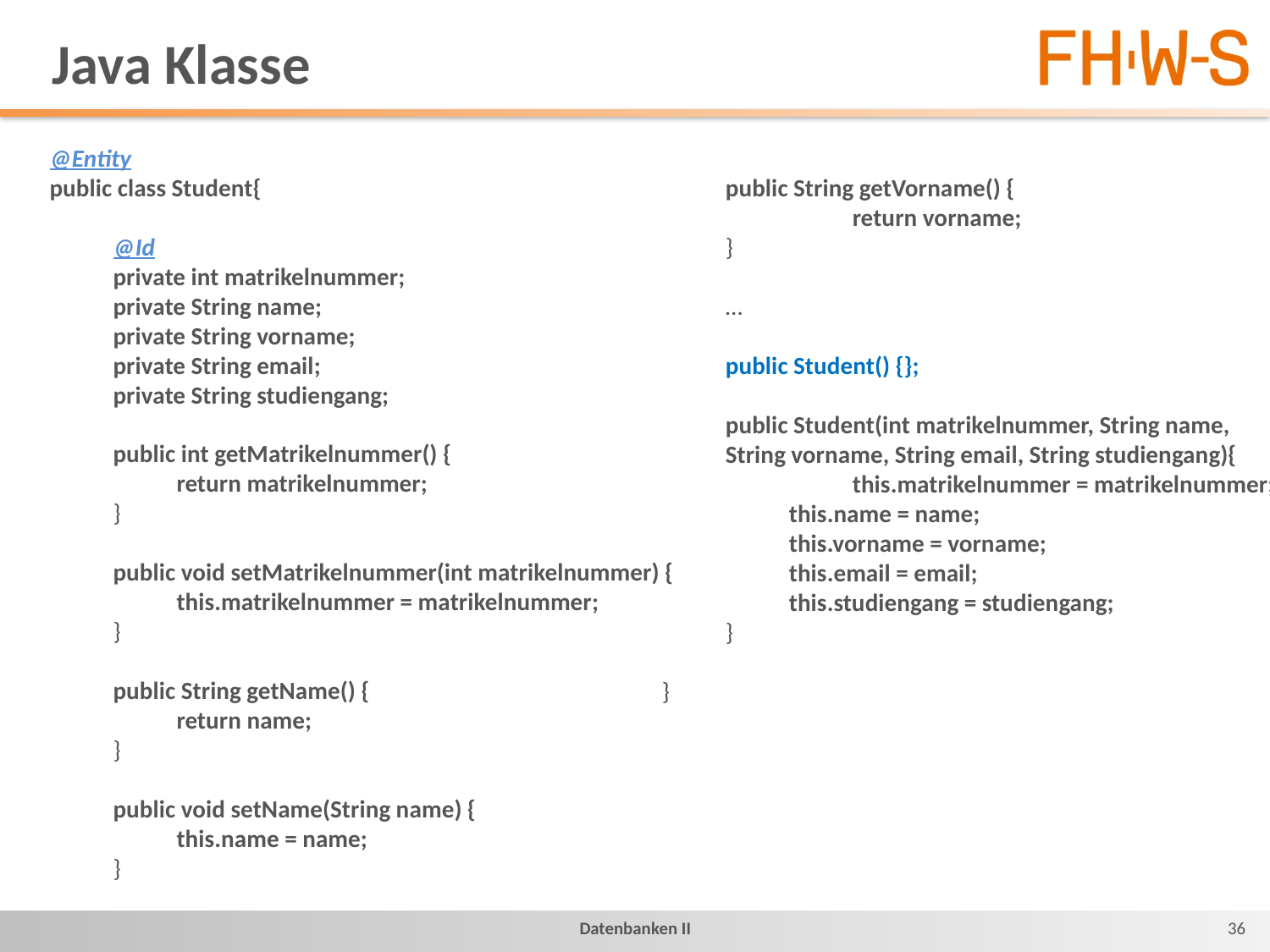

# Java Klasse
@Entity
public class Student{

@Id
private int matrikelnummer;
private String name;
private String vorname;
private String email;
private String studiengang;

public int getMatrikelnummer() {
return matrikelnummer;
}

public void setMatrikelnummer(int matrikelnummer) {
this.matrikelnummer = matrikelnummer;
}

public String getName() {
return name;
}

public void setName(String name) {
this.name = name;
}

public String getVorname() {
	return vorname;
}

…

public Student() {};

public Student(int matrikelnummer, String name,
String vorname, String email, String studiengang){
	this.matrikelnummer = matrikelnummer;
this.name = name;
this.vorname = vorname;
this.email = email;
this.studiengang = studiengang;
}

}